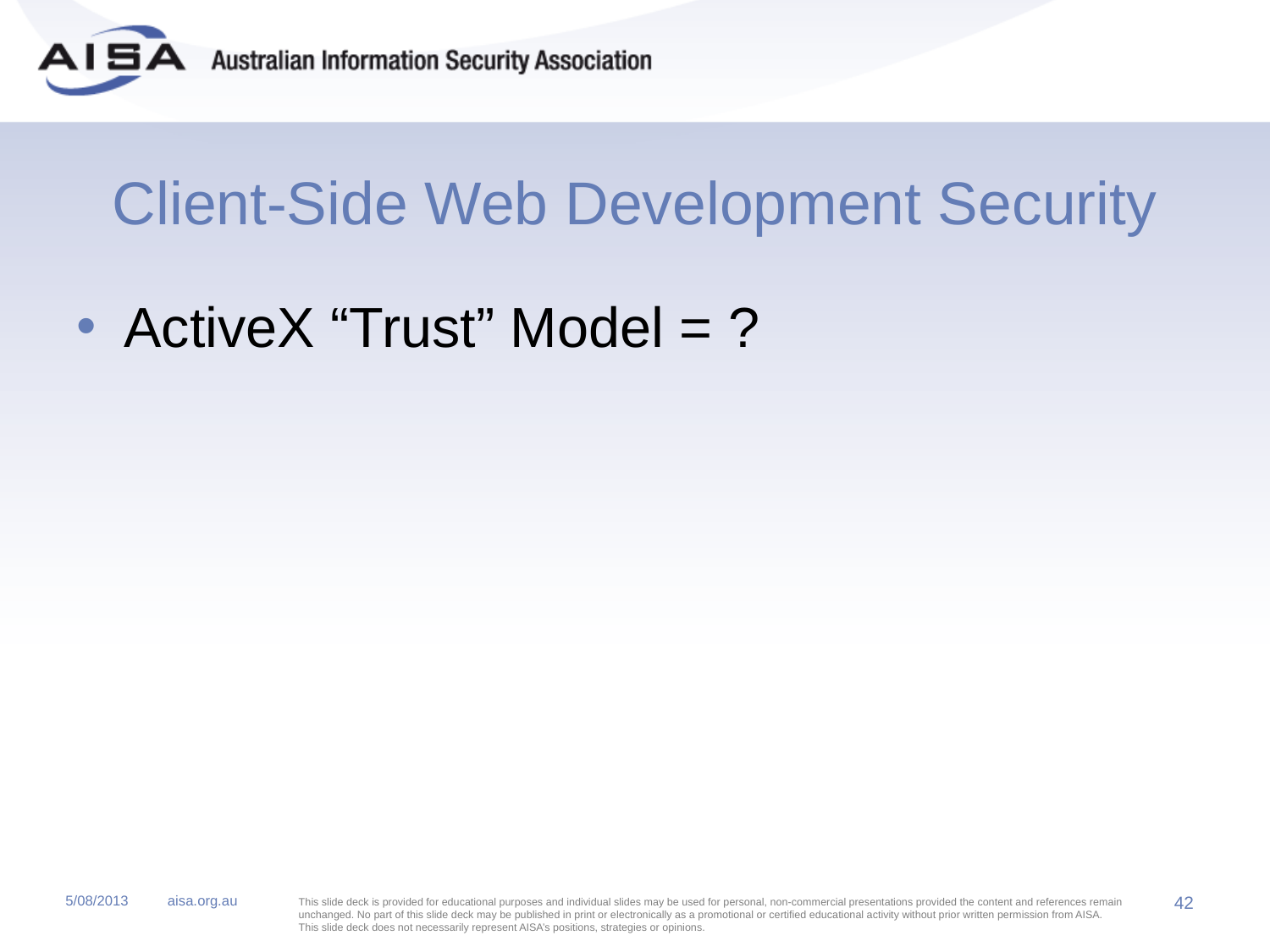

# Client-Side Web Development Security
ActiveX “Trust” Model = ?